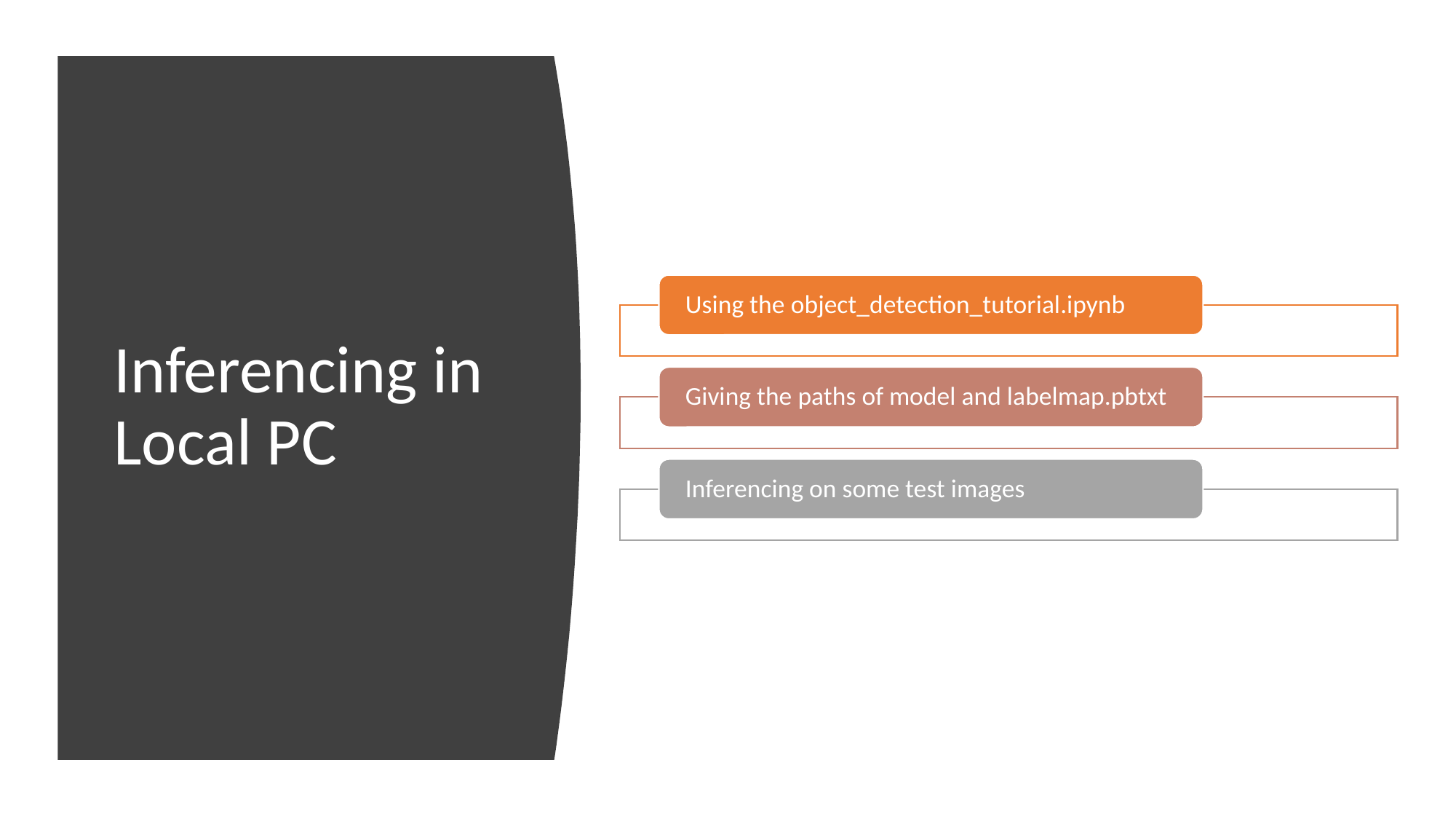

Using the object_detection_tutorial.ipynb
Giving the paths of model and labelmap.pbtxt
Inferencing on some test images

# Inferencing in Local PC